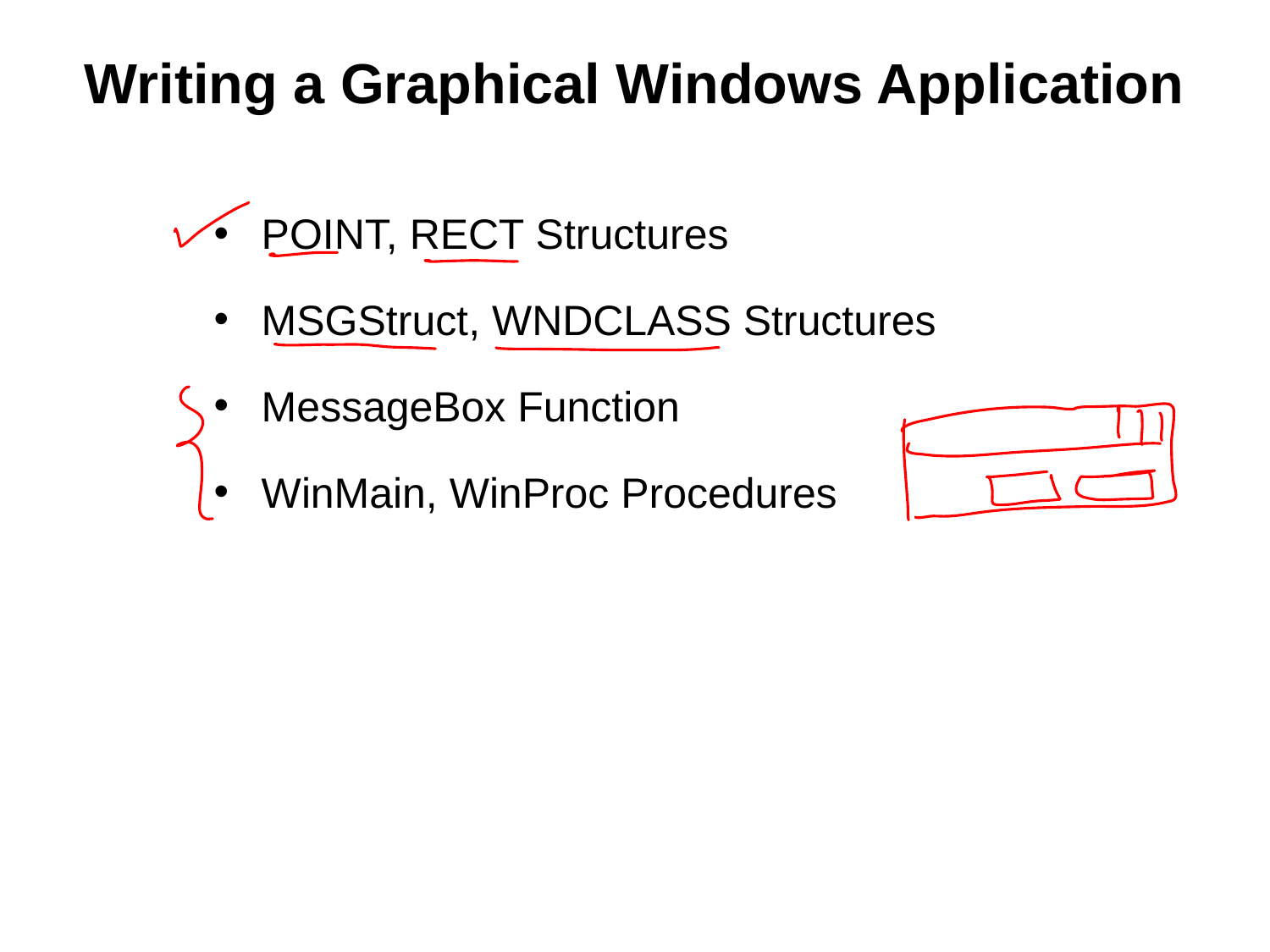

# Writing a Graphical Windows Application
POINT, RECT Structures
MSGStruct, WNDCLASS Structures
MessageBox Function
WinMain, WinProc Procedures